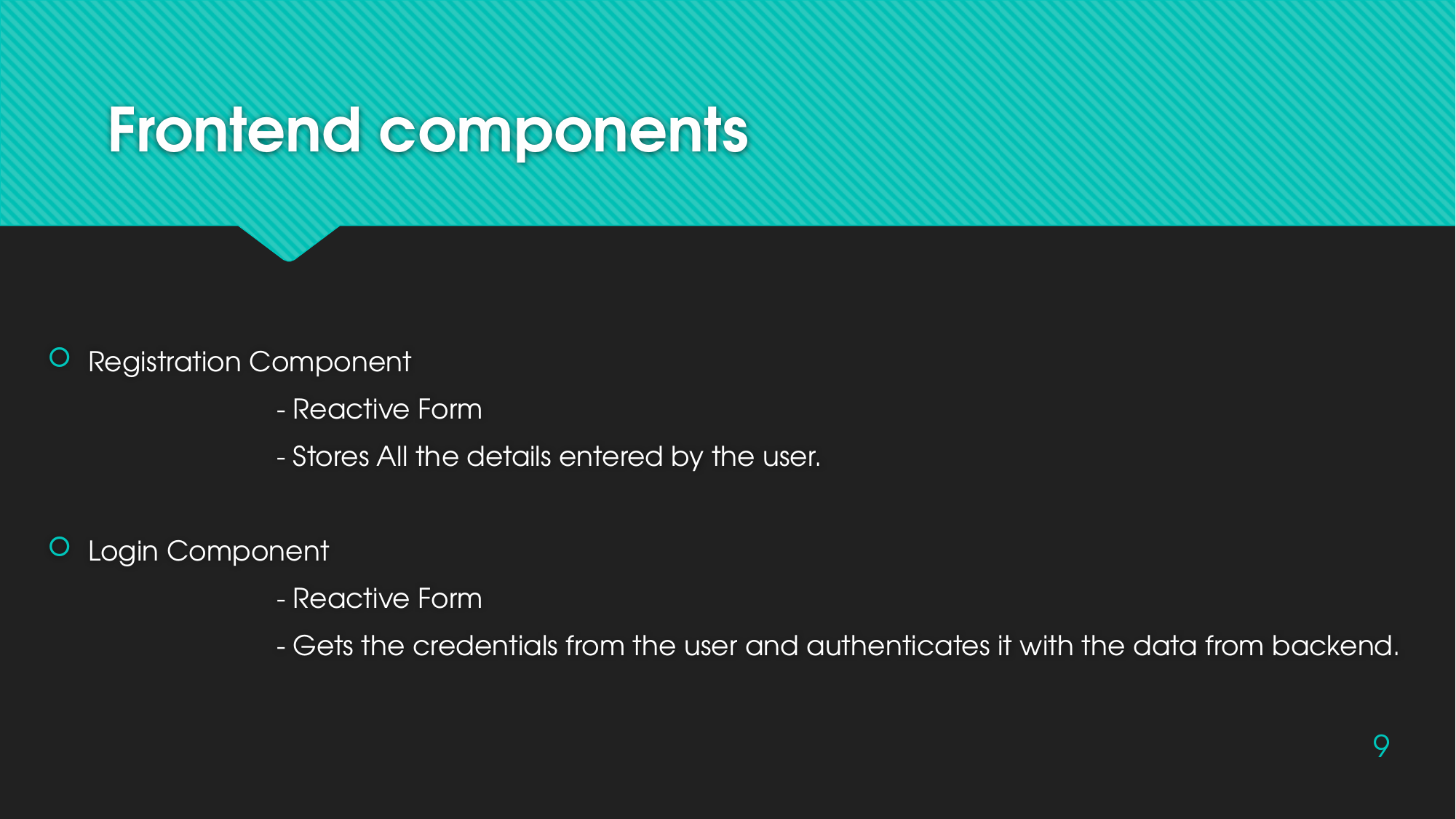

# Frontend components
Registration Component
                              - Reactive Form
                              - Stores All the details entered by the user.

Login Component
                              - Reactive Form
                              - Gets the credentials from the user and authenticates it with the data from backend.

9